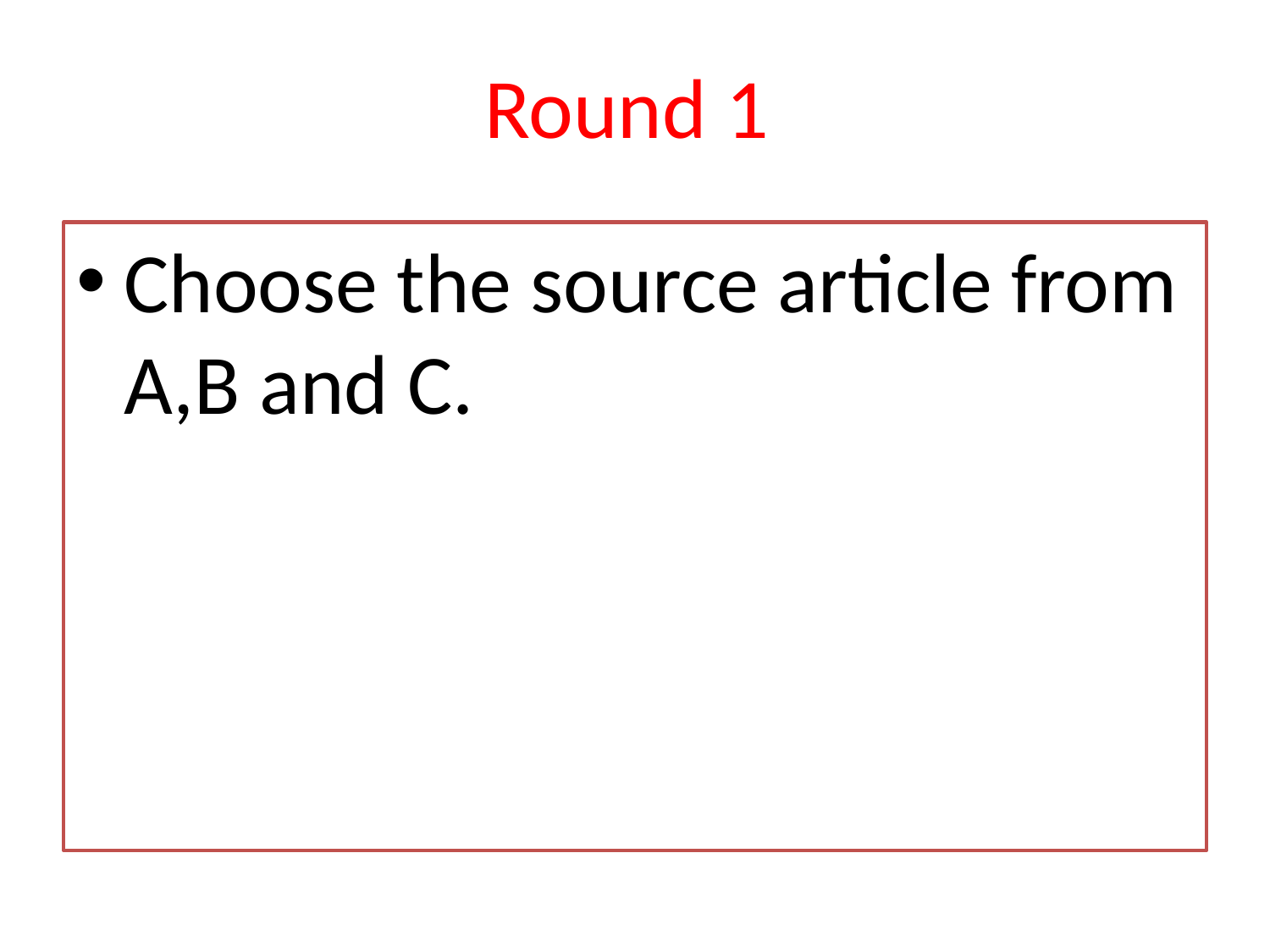

# Round 1
Choose the source article from A,B and C.